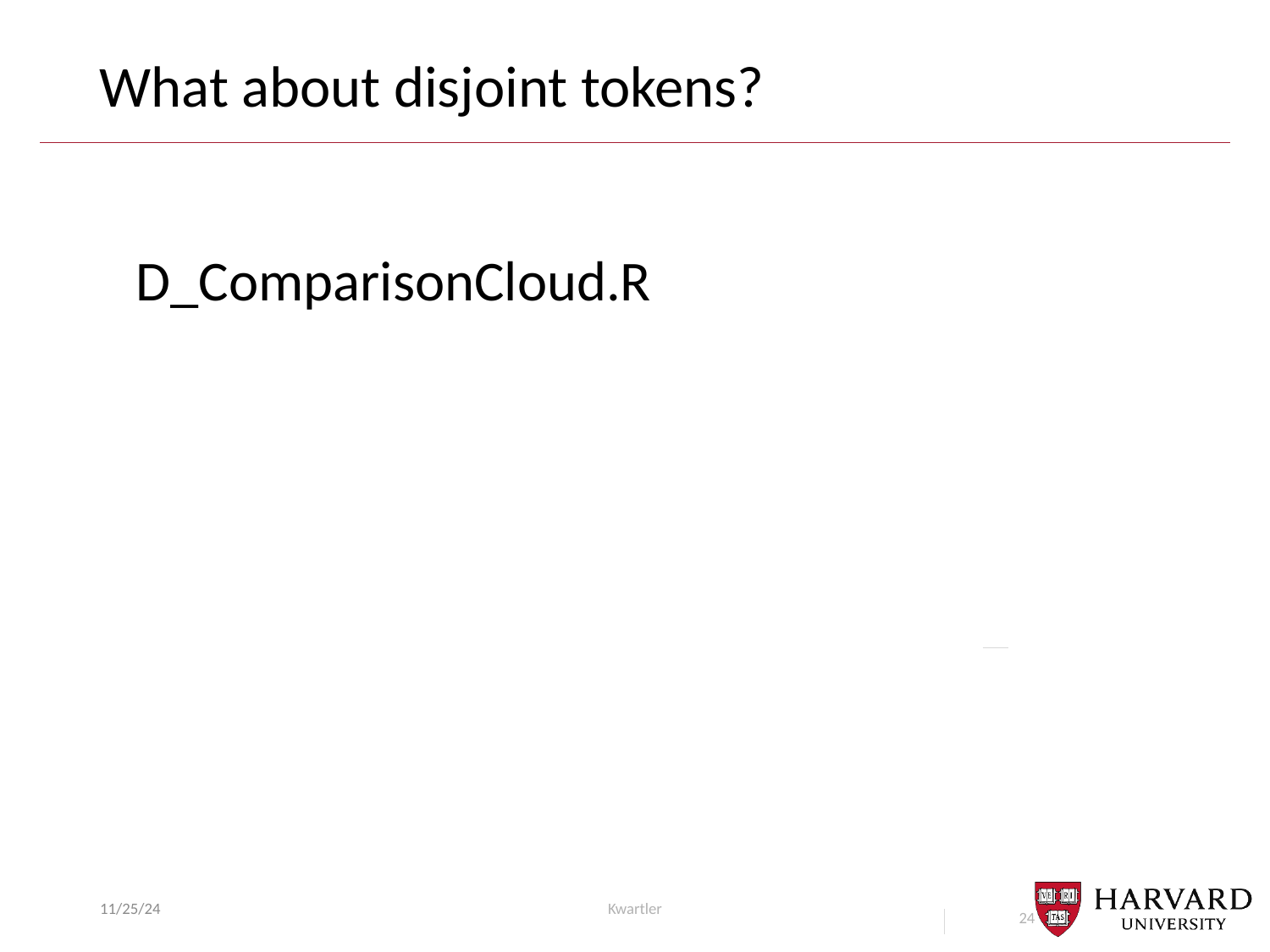

# What about disjoint tokens?
D_ComparisonCloud.R
11/25/24
Kwartler
24